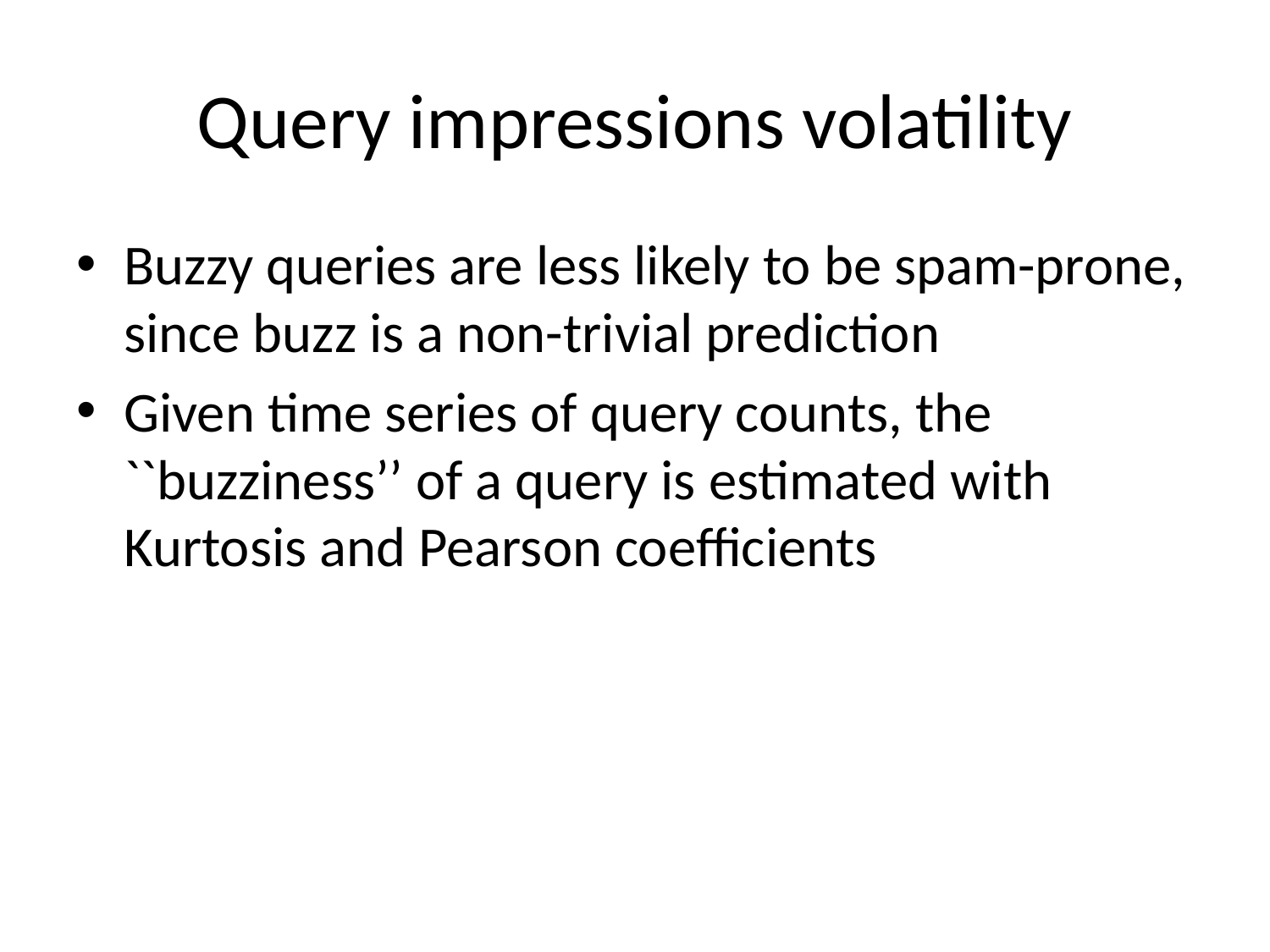

# Query impressions volatility
Buzzy queries are less likely to be spam-prone, since buzz is a non-trivial prediction
Given time series of query counts, the ``buzziness’’ of a query is estimated with Kurtosis and Pearson coefficients